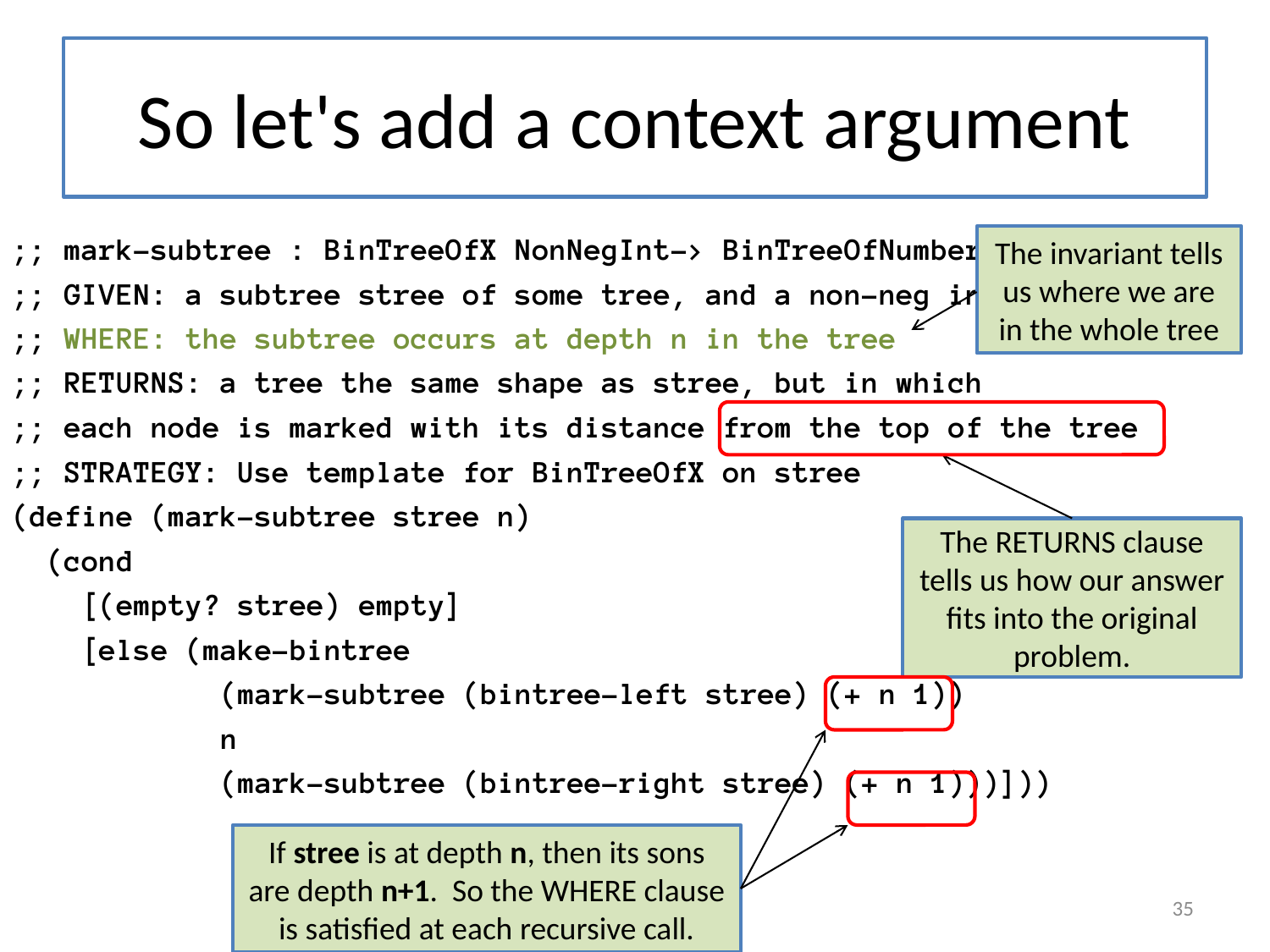

# So let's add a context argument
;; mark-subtree : BinTreeOfX NonNegInt-> BinTreeOfNumber
;; GIVEN: a subtree stree of some tree, and a non-neg int n
;; WHERE: the subtree occurs at depth n in the tree
;; RETURNS: a tree the same shape as stree, but in which
;; each node is marked with its distance from the top of the tree
;; STRATEGY: Use template for BinTreeOfX on stree
(define (mark-subtree stree n)
  (cond
    [(empty? stree) empty]
    [else (make-bintree
            (mark-subtree (bintree-left stree) (+ n 1))
            n
            (mark-subtree (bintree-right stree) (+ n 1)))]))
The invariant tells us where we are in the whole tree

The RETURNS clause tells us how our answer fits into the original problem.

If stree is at depth n, then its sons are depth n+1.  So the WHERE clause is satisfied at each recursive call.
35